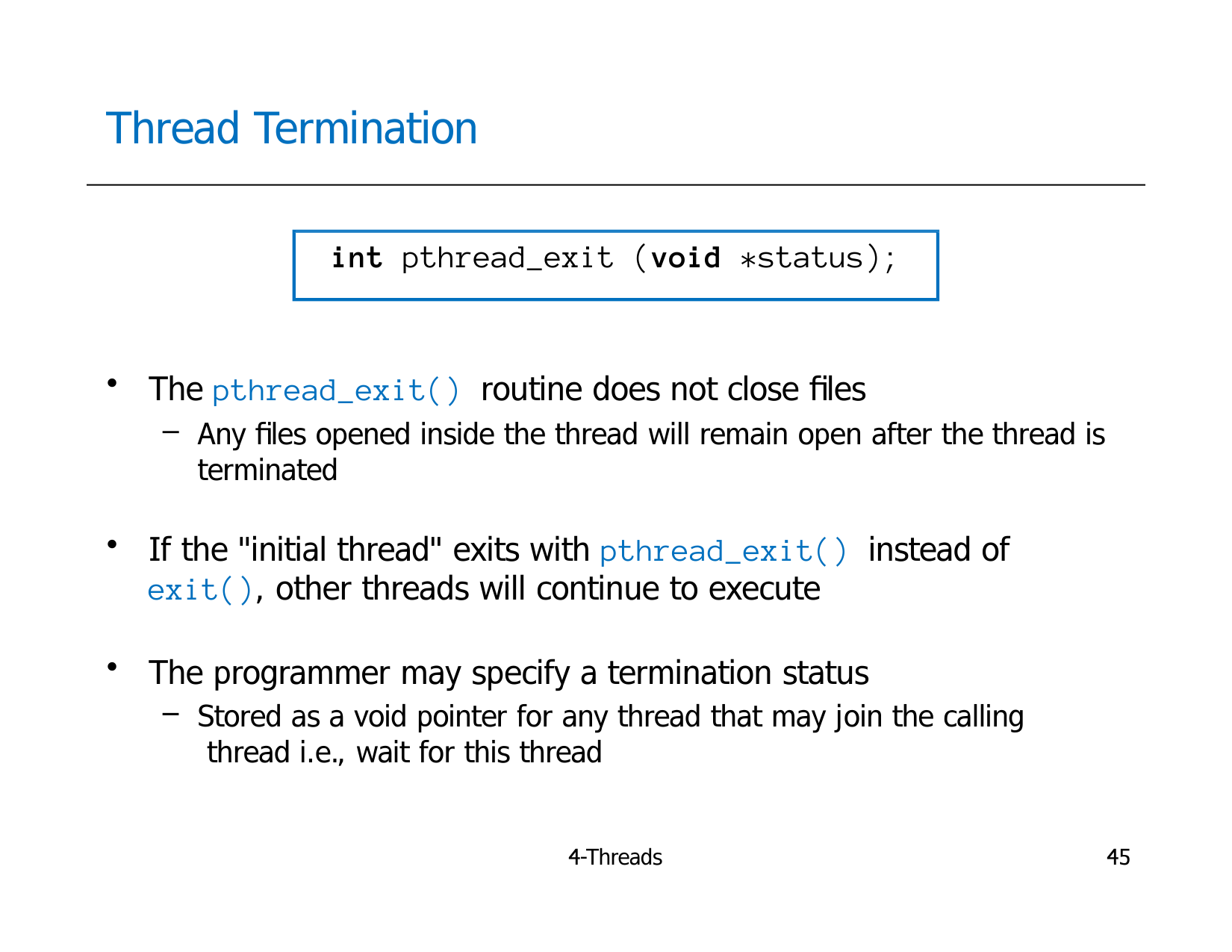

# Thread Termination

int pthread_exit (void *status);

The pthread_exit() routine does not close files
Any files opened inside the thread will remain open after the thread is  terminated

If the "initial thread" exits with pthread_exit() instead of
exit(), other threads will continue to execute

The programmer may specify a termination status
Stored as a void pointer for any thread that may join the calling  thread i.e., wait for this thread
4-Threads
45